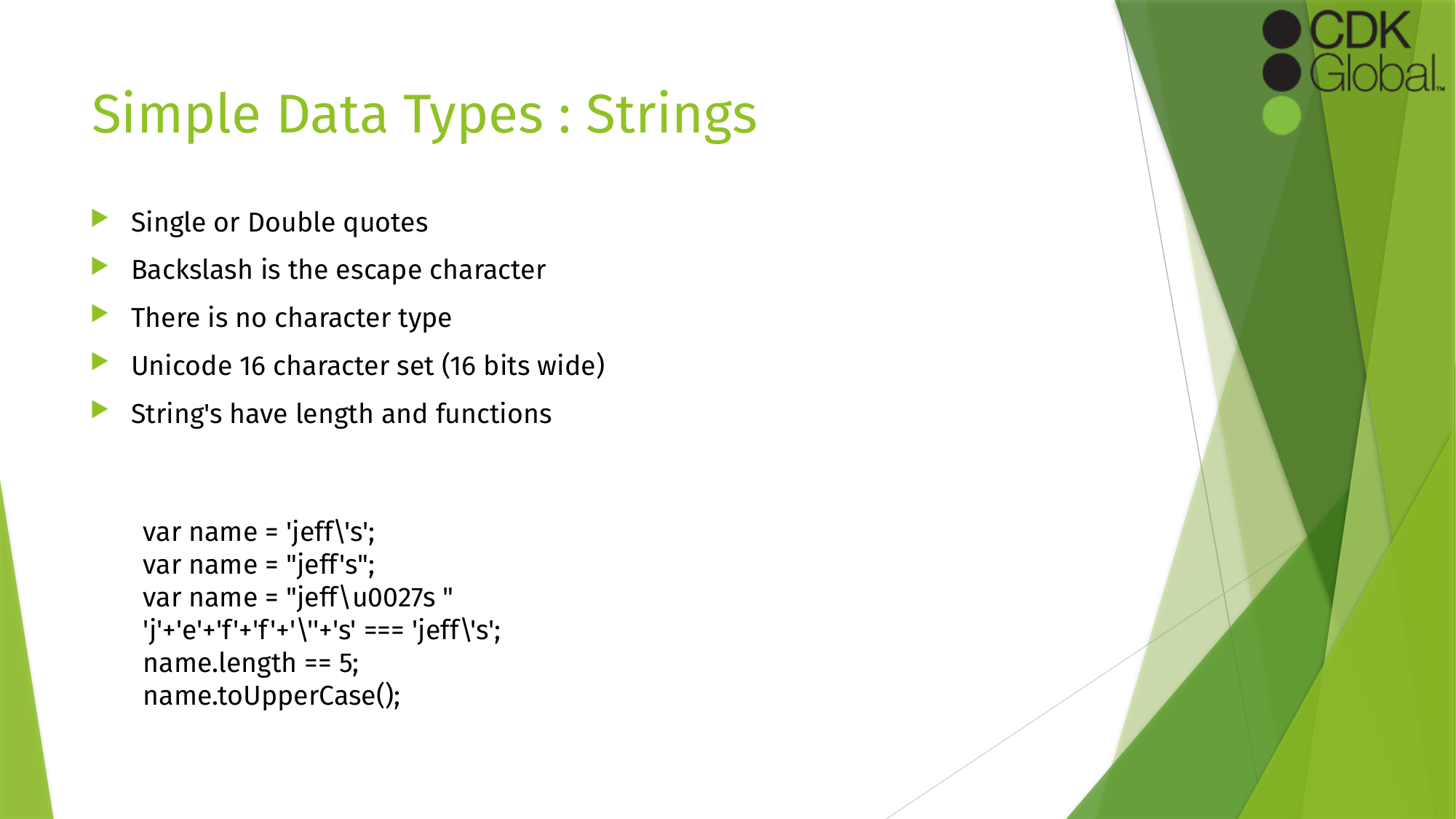

# Simple Data Types : Strings
Single or Double quotes
Backslash is the escape character
There is no character type
Unicode 16 character set (16 bits wide)
String's have length and functions
var name = 'jeff\'s';
var name = "jeff's";
var name = "jeff\u0027s "
'j'+'e'+'f'+'f'+'\''+'s' === 'jeff\'s';
name.length == 5;
name.toUpperCase();